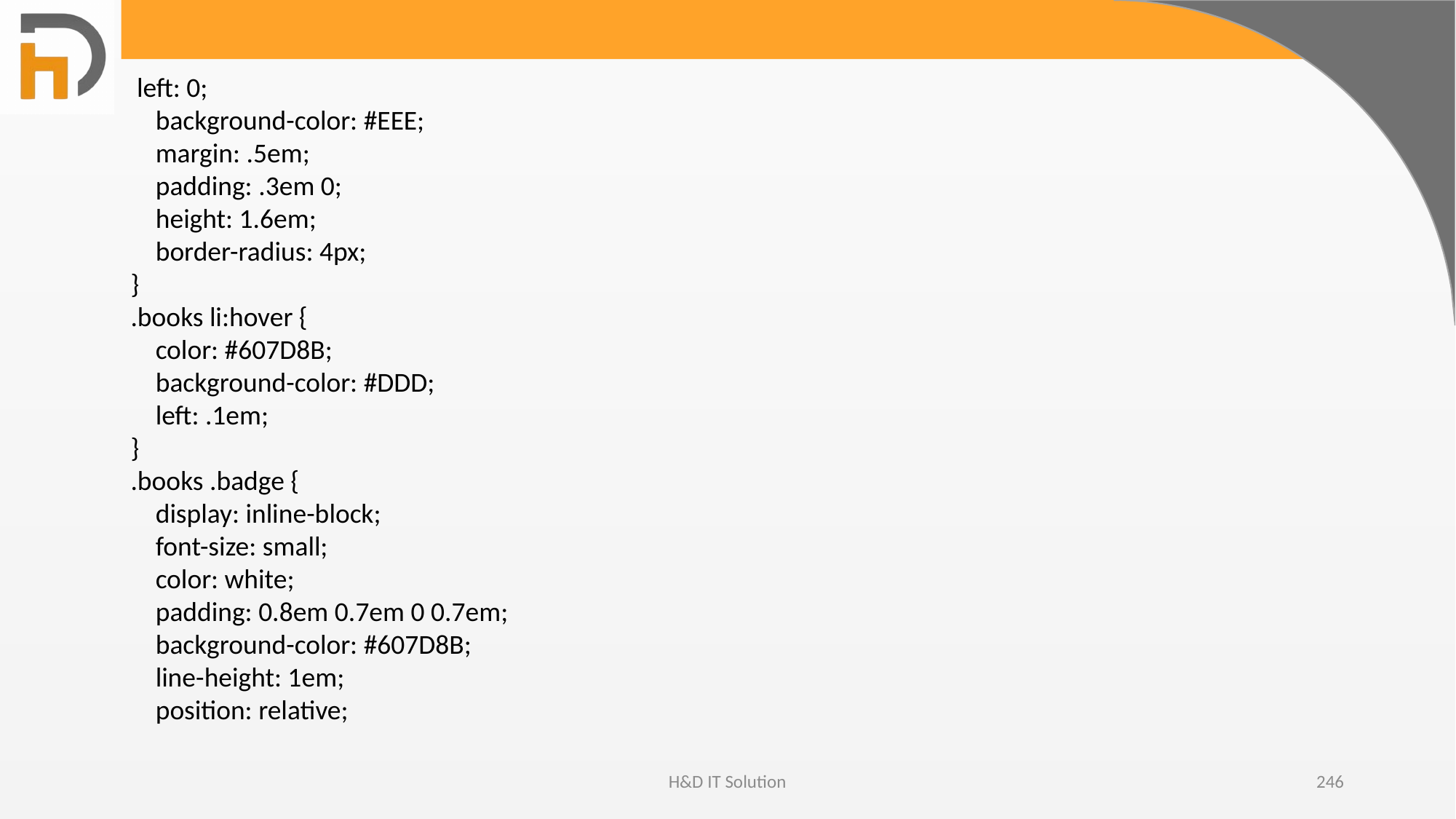

left: 0;
    background-color: #EEE;
    margin: .5em;
    padding: .3em 0;
    height: 1.6em;
    border-radius: 4px;
}
.books li:hover {
    color: #607D8B;
    background-color: #DDD;
    left: .1em;
}
.books .badge {
    display: inline-block;
    font-size: small;
    color: white;
    padding: 0.8em 0.7em 0 0.7em;
    background-color: #607D8B;
    line-height: 1em;
    position: relative;

H&D IT Solution
246